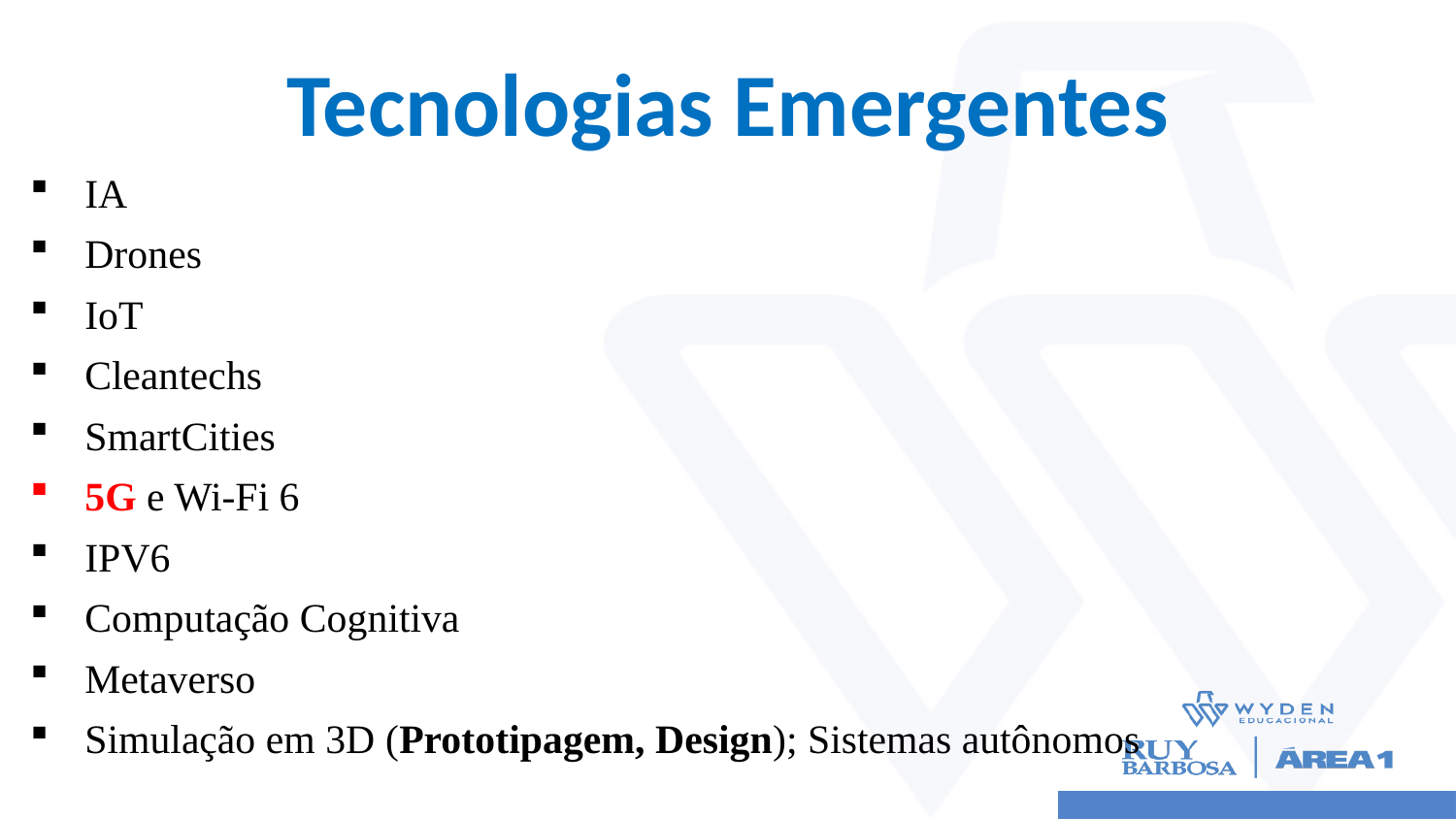

# Tecnologias Emergentes
IA
Drones
IoT
Cleantechs
SmartCities
5G e Wi-Fi 6
IPV6
Computação Cognitiva
Metaverso
Simulação em 3D (Prototipagem, Design); Sistemas autônomos